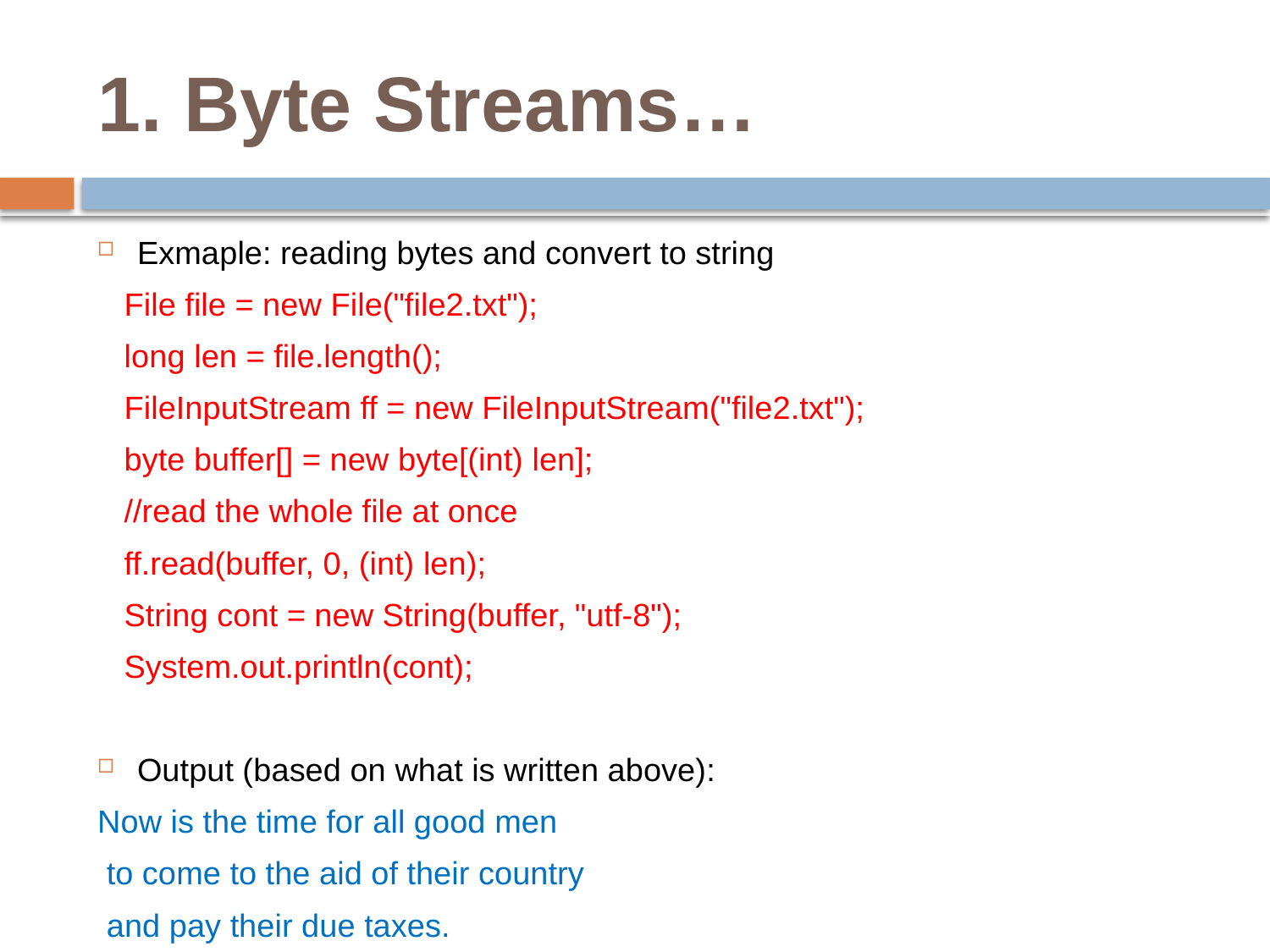

# 1. Byte Streams…
Exmaple: reading bytes and convert to string
   File file = new File("file2.txt");
   long len = file.length();
   FileInputStream ff = new FileInputStream("file2.txt");
   byte buffer[] = new byte[(int) len];
   //read the whole file at once
   ff.read(buffer, 0, (int) len);
   String cont = new String(buffer, "utf-8");
   System.out.println(cont);

Output (based on what is written above):
Now is the time for all good men
 to come to the aid of their country
 and pay their due taxes.